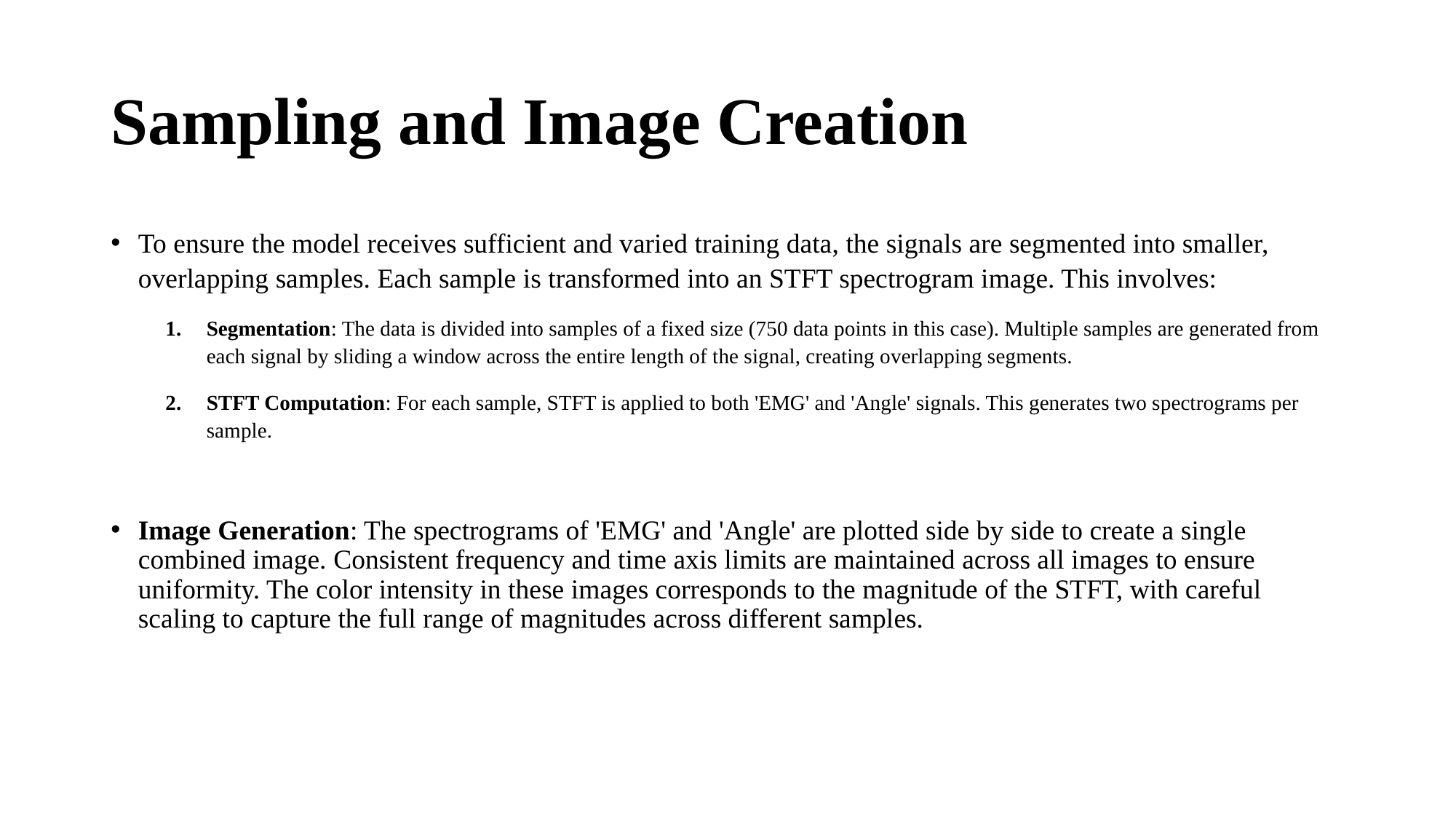

# Sampling and Image Creation
To ensure the model receives sufficient and varied training data, the signals are segmented into smaller, overlapping samples. Each sample is transformed into an STFT spectrogram image. This involves:
Segmentation: The data is divided into samples of a fixed size (750 data points in this case). Multiple samples are generated from each signal by sliding a window across the entire length of the signal, creating overlapping segments.
STFT Computation: For each sample, STFT is applied to both 'EMG' and 'Angle' signals. This generates two spectrograms per sample.

Image Generation: The spectrograms of 'EMG' and 'Angle' are plotted side by side to create a single combined image. Consistent frequency and time axis limits are maintained across all images to ensure uniformity. The color intensity in these images corresponds to the magnitude of the STFT, with careful scaling to capture the full range of magnitudes across different samples.